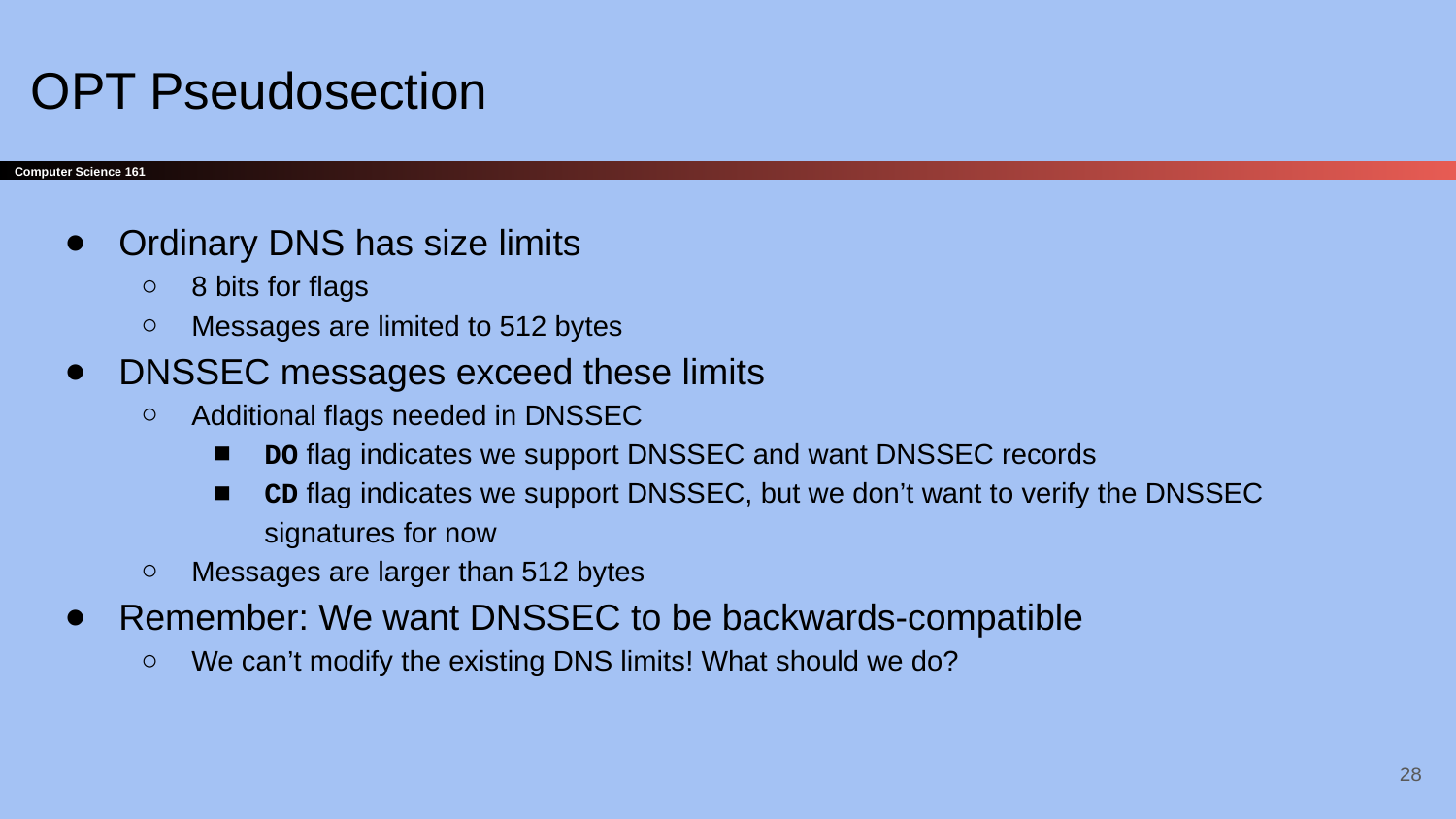

# OPT Pseudosection
Ordinary DNS has size limits
8 bits for flags
Messages are limited to 512 bytes
DNSSEC messages exceed these limits
Additional flags needed in DNSSEC
DO flag indicates we support DNSSEC and want DNSSEC records
CD flag indicates we support DNSSEC, but we don’t want to verify the DNSSEC signatures for now
Messages are larger than 512 bytes
Remember: We want DNSSEC to be backwards-compatible
We can’t modify the existing DNS limits! What should we do?
28